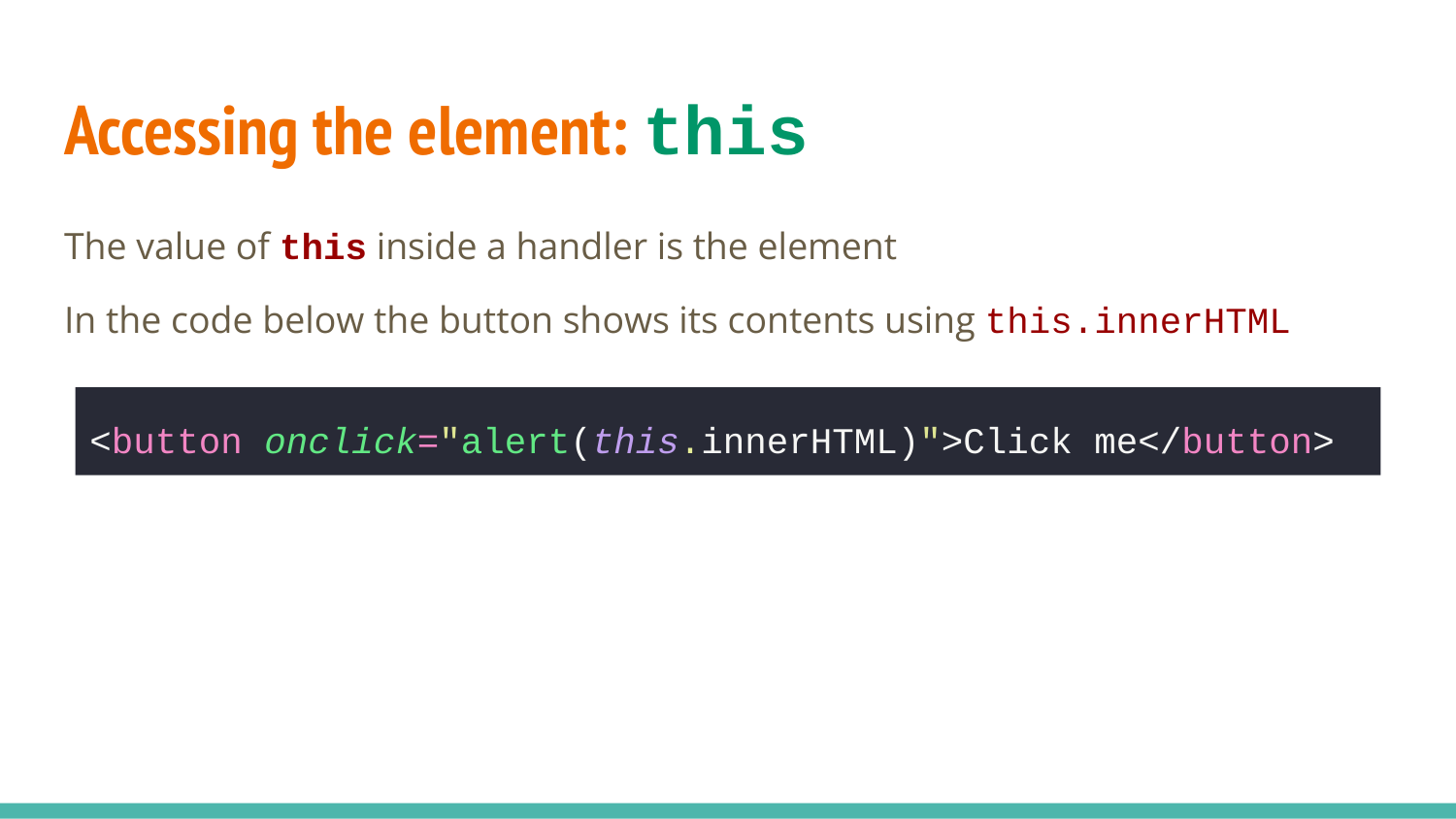

# Accessing the element: this

The value of this inside a handler is the element
In the code below the button shows its contents using this.innerHTML

<button onclick="alert(this.innerHTML)">Click me</button>